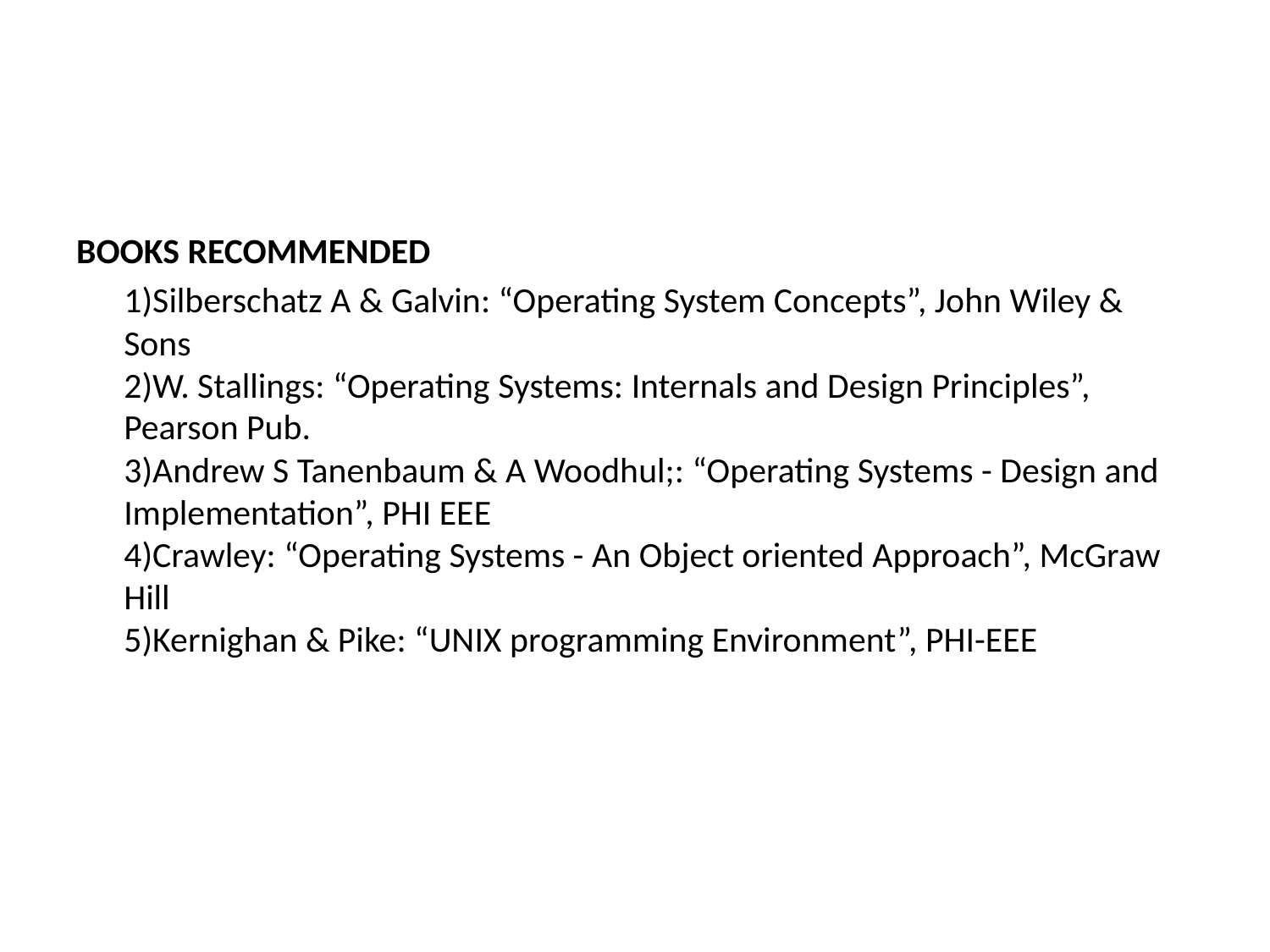

#
BOOKS RECOMMENDED
	1)Silberschatz A & Galvin: “Operating System Concepts”, John Wiley & Sons
2)W. Stallings: “Operating Systems: Internals and Design Principles”, Pearson Pub.
3)Andrew S Tanenbaum & A Woodhul;: “Operating Systems - Design and Implementation”, PHI EEE
4)Crawley: “Operating Systems - An Object oriented Approach”, McGraw Hill
5)Kernighan & Pike: “UNIX programming Environment”, PHI-EEE